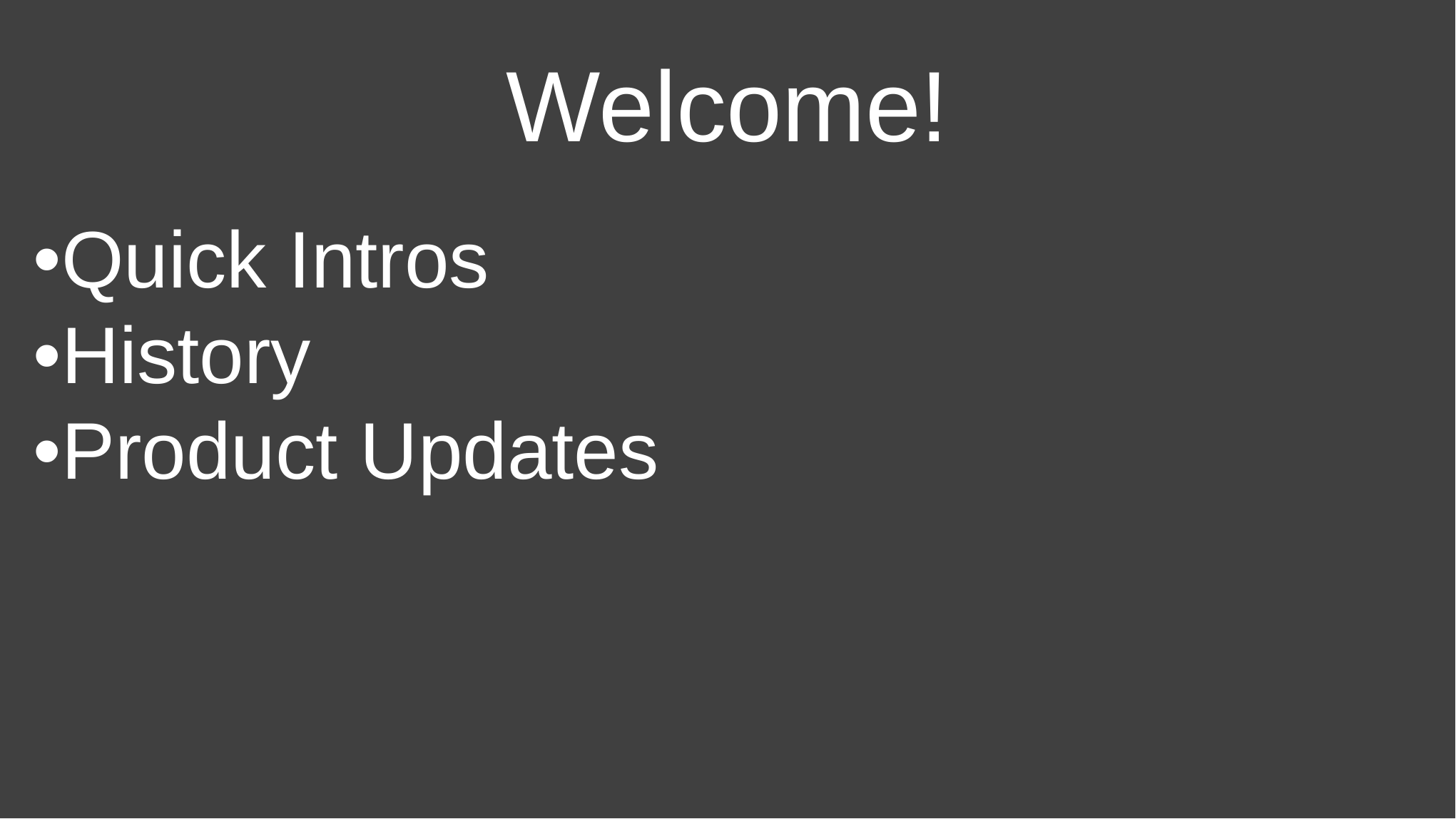

# Welcome!
Quick Intros
History
Product Updates